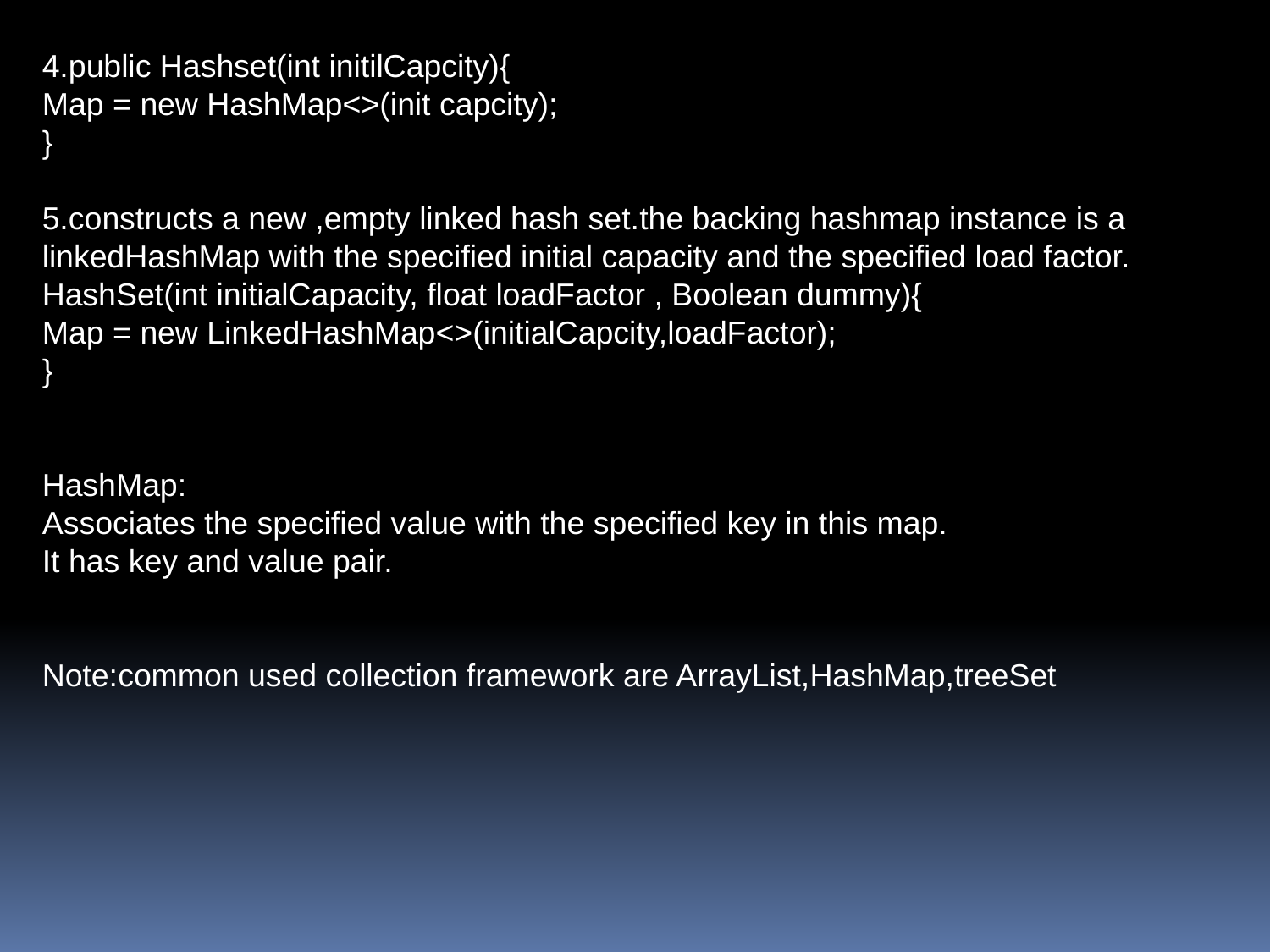

4.public Hashset(int initilCapcity){
Map = new HashMap<>(init capcity);
}

5.constructs a new ,empty linked hash set.the backing hashmap instance is a linkedHashMap with the specified initial capacity and the specified load factor.
HashSet(int initialCapacity, float loadFactor , Boolean dummy){
Map = new LinkedHashMap<>(initialCapcity,loadFactor);
}

HashMap:
Associates the specified value with the specified key in this map.
It has key and value pair.

Note:common used collection framework are ArrayList,HashMap,treeSet